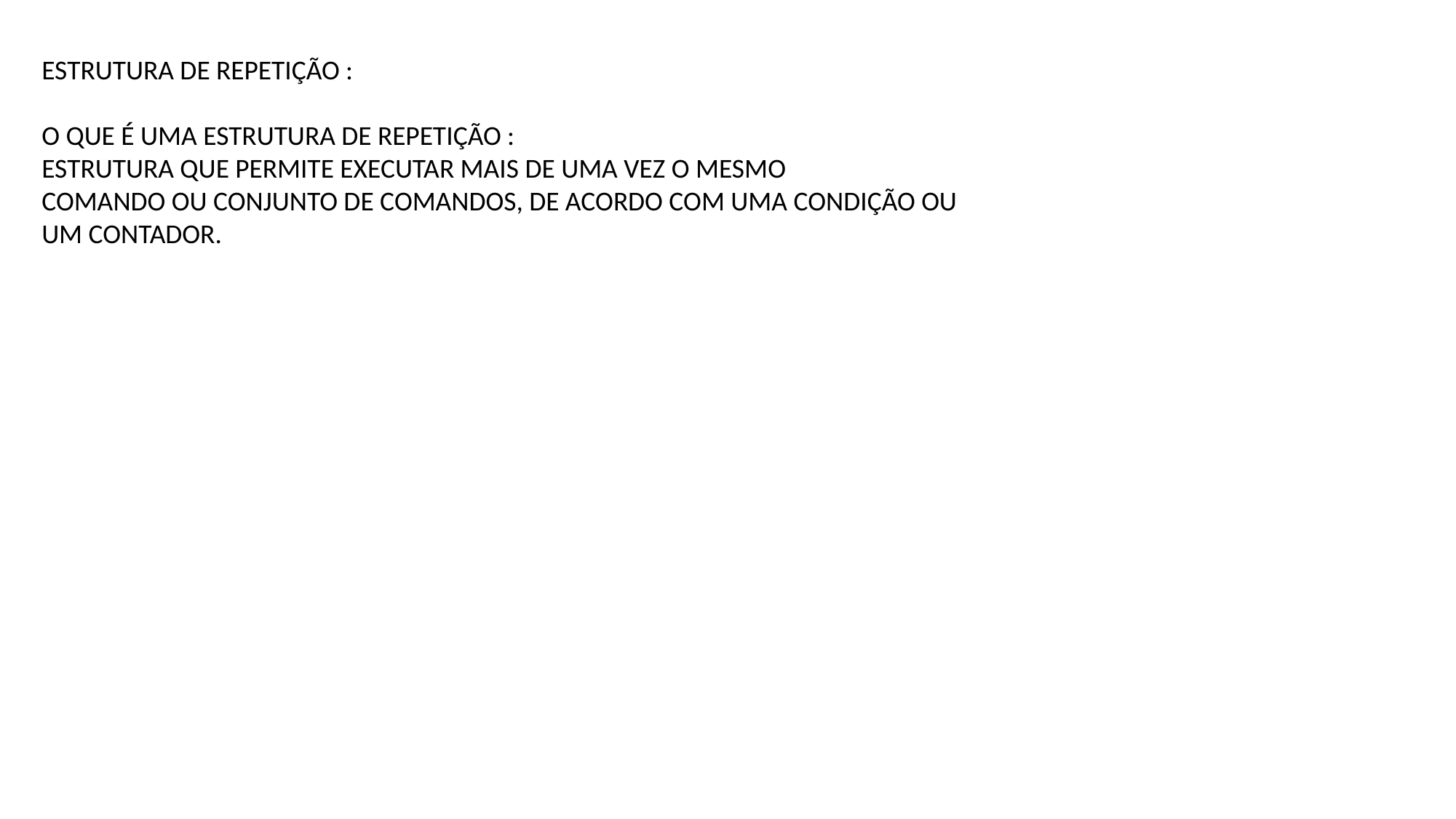

ESTRUTURA DE REPETIÇÃO :

O QUE É UMA ESTRUTURA DE REPETIÇÃO :
ESTRUTURA QUE PERMITE EXECUTAR MAIS DE UMA VEZ O MESMO
COMANDO OU CONJUNTO DE COMANDOS, DE ACORDO COM UMA CONDIÇÃO OU
UM CONTADOR.